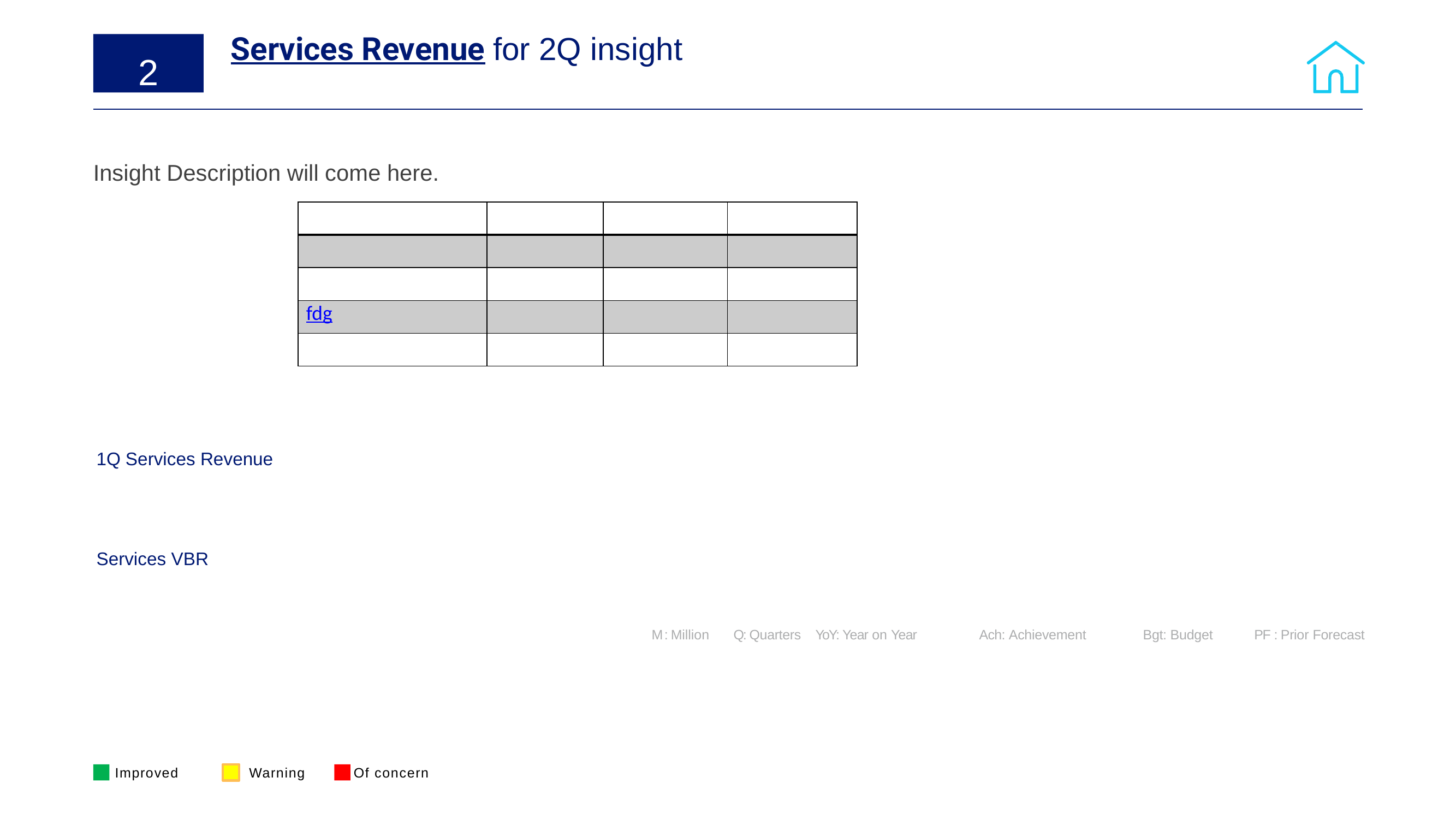

# Services Revenue for 2Q insight
2

Insight Description will come here.
|  |  |  |  |
| --- | --- | --- | --- |
|  |  |  |  |
|  |  |  |  |
| fdg |  |  |  |
|  |  |  |  |
1Q Services Revenue
103%

Services VBR
43%

M : Million	Q: Quarters 	YoY: Year on Year 	Ach: Achievement  	Bgt: Budget 	        PF : Prior Forecast
Improved
Warning
Of concern